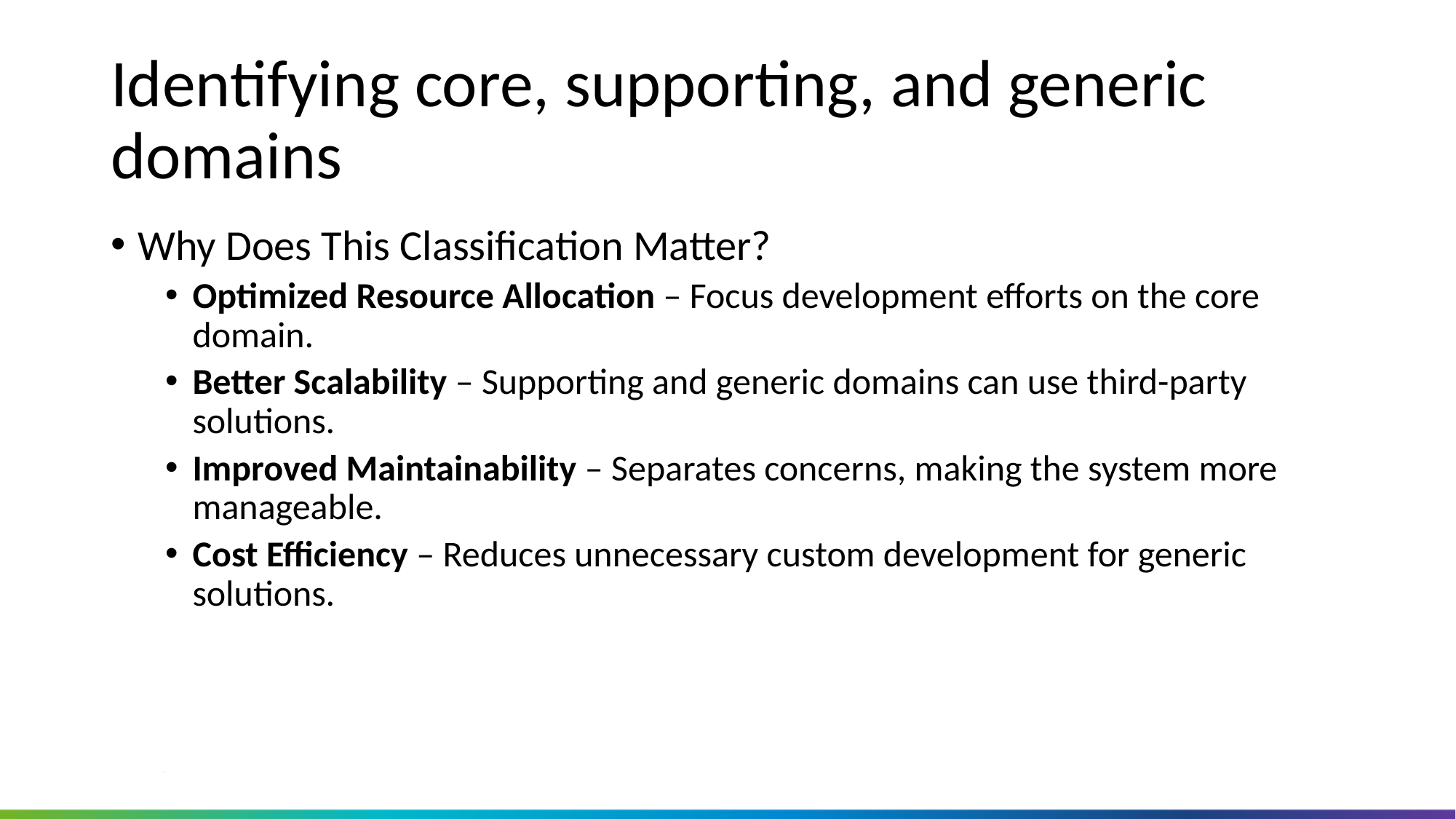

Identifying core, supporting, and generic domains
Why Does This Classification Matter?
Optimized Resource Allocation – Focus development efforts on the core domain.
Better Scalability – Supporting and generic domains can use third-party solutions.
Improved Maintainability – Separates concerns, making the system more manageable.
Cost Efficiency – Reduces unnecessary custom development for generic solutions.